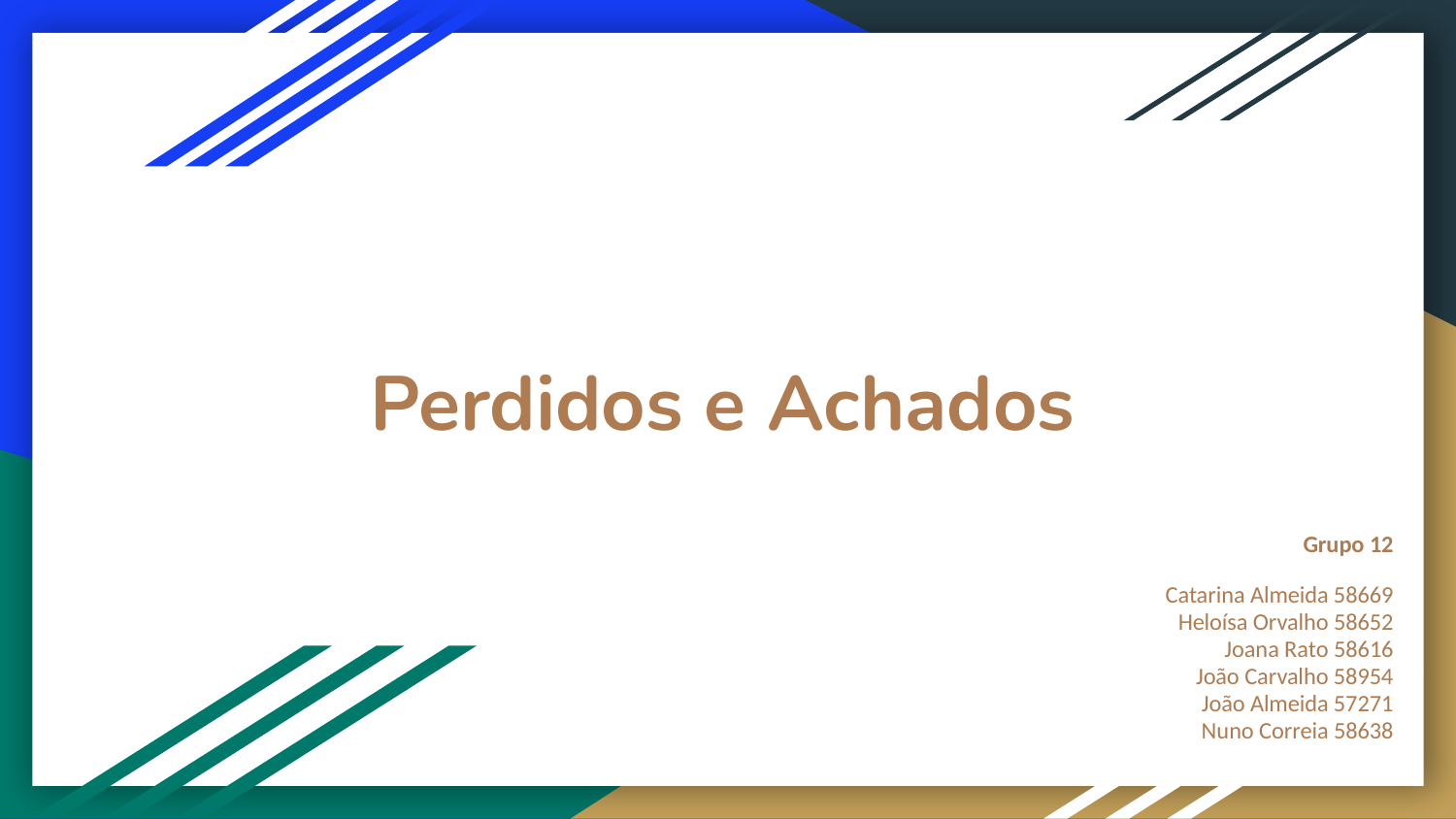

# Perdidos e Achados
Grupo 12

Catarina Almeida 58669
Heloísa Orvalho 58652
Joana Rato 58616
João Carvalho 58954
João Almeida 57271
Nuno Correia 58638